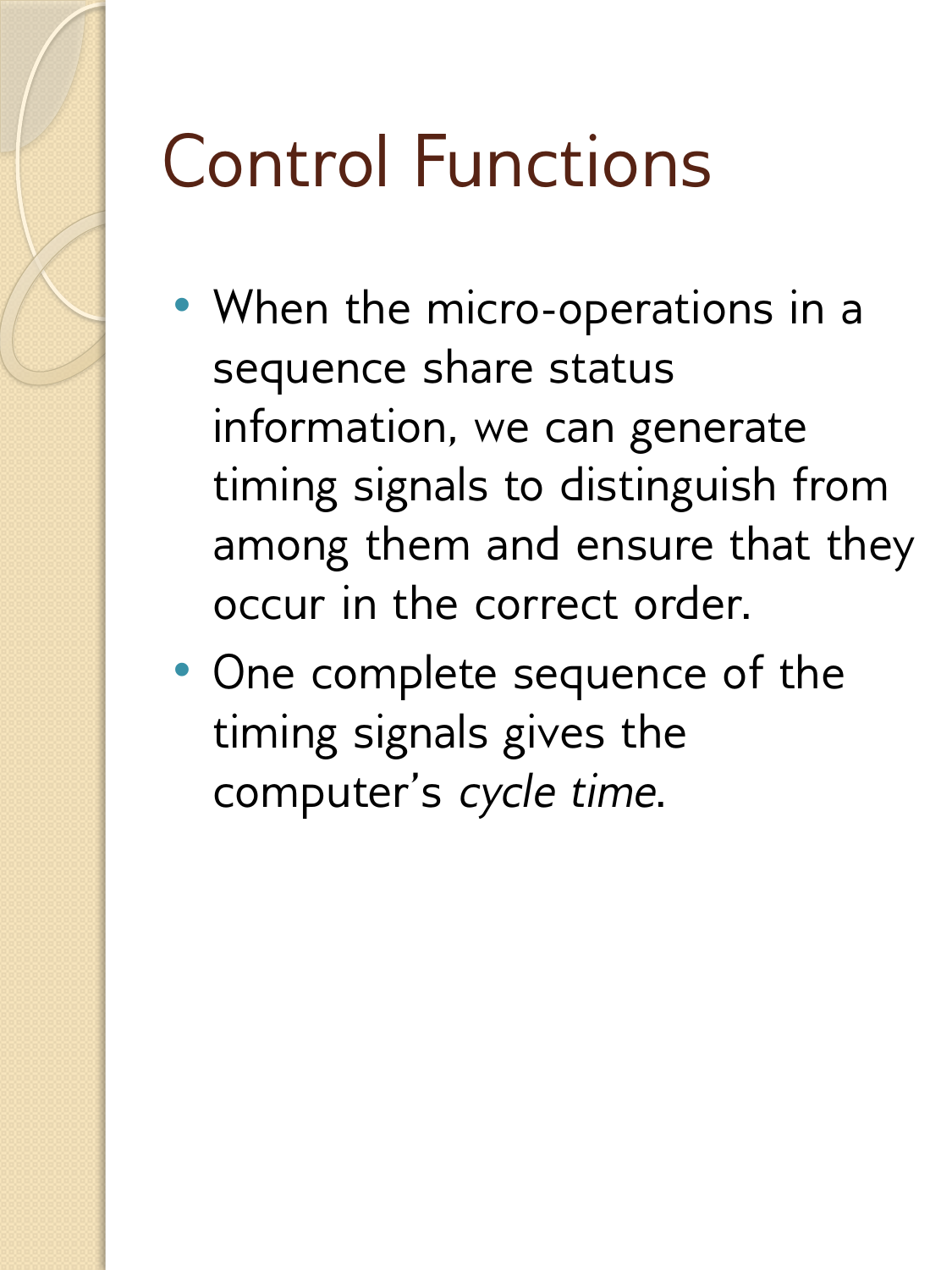

# Control Functions
When the micro-operations in a sequence share status information, we can generate timing signals to distinguish from among them and ensure that they occur in the correct order.
One complete sequence of the timing signals gives the computer’s cycle time.